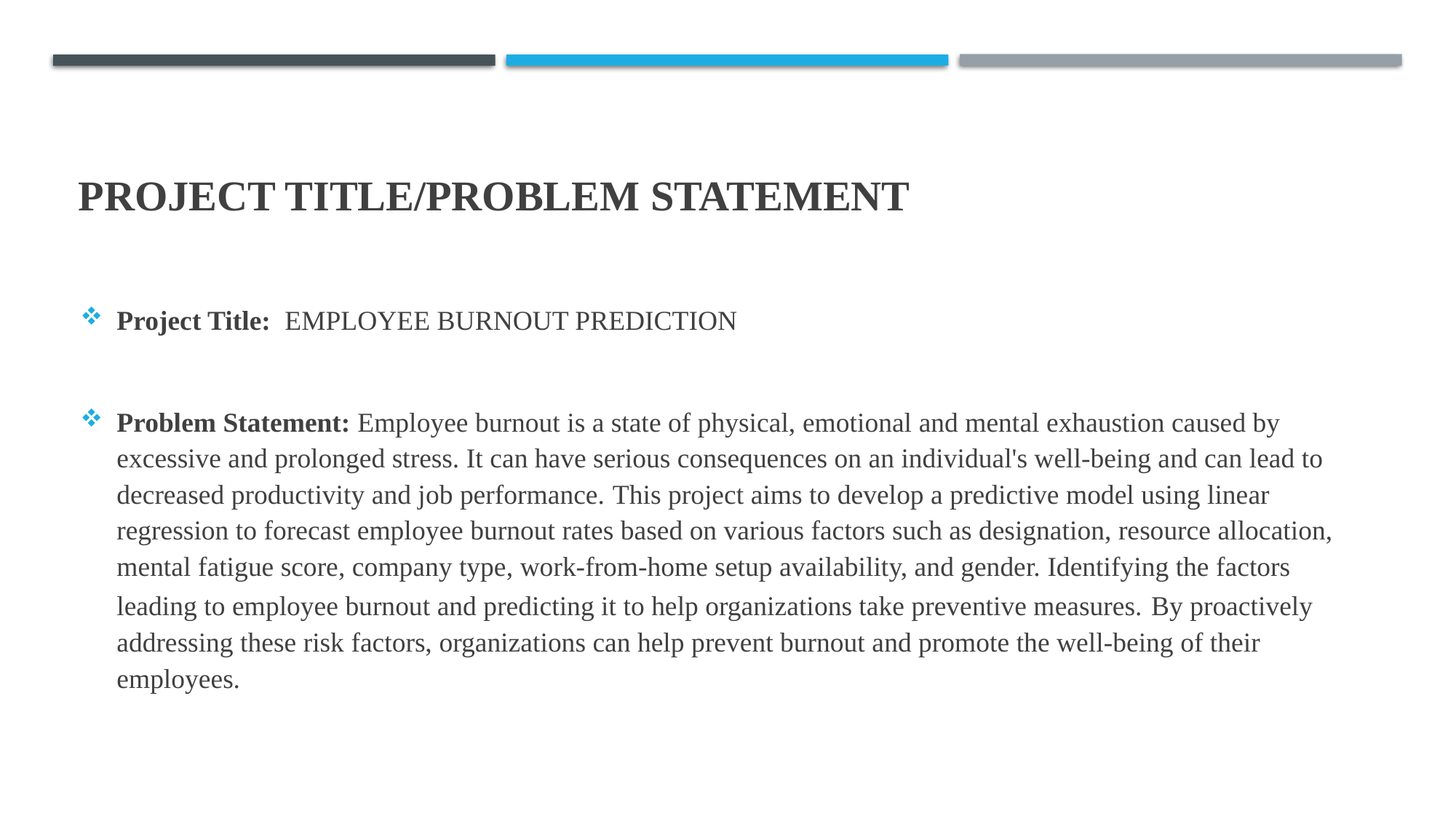

# PROJECT TITLE/PROBLEM STATEMENT
Project Title:  EMPLOYEE BURNOUT PREDICTION

Problem Statement: Employee burnout is a state of physical, emotional and mental exhaustion caused by excessive and prolonged stress. It can have serious consequences on an individual's well-being and can lead to decreased productivity and job performance. This project aims to develop a predictive model using linear regression to forecast employee burnout rates based on various factors such as designation, resource allocation, mental fatigue score, company type, work-from-home setup availability, and gender. Identifying the factors leading to employee burnout and predicting it to help organizations take preventive measures. By proactively addressing these risk factors, organizations can help prevent burnout and promote the well-being of their employees.